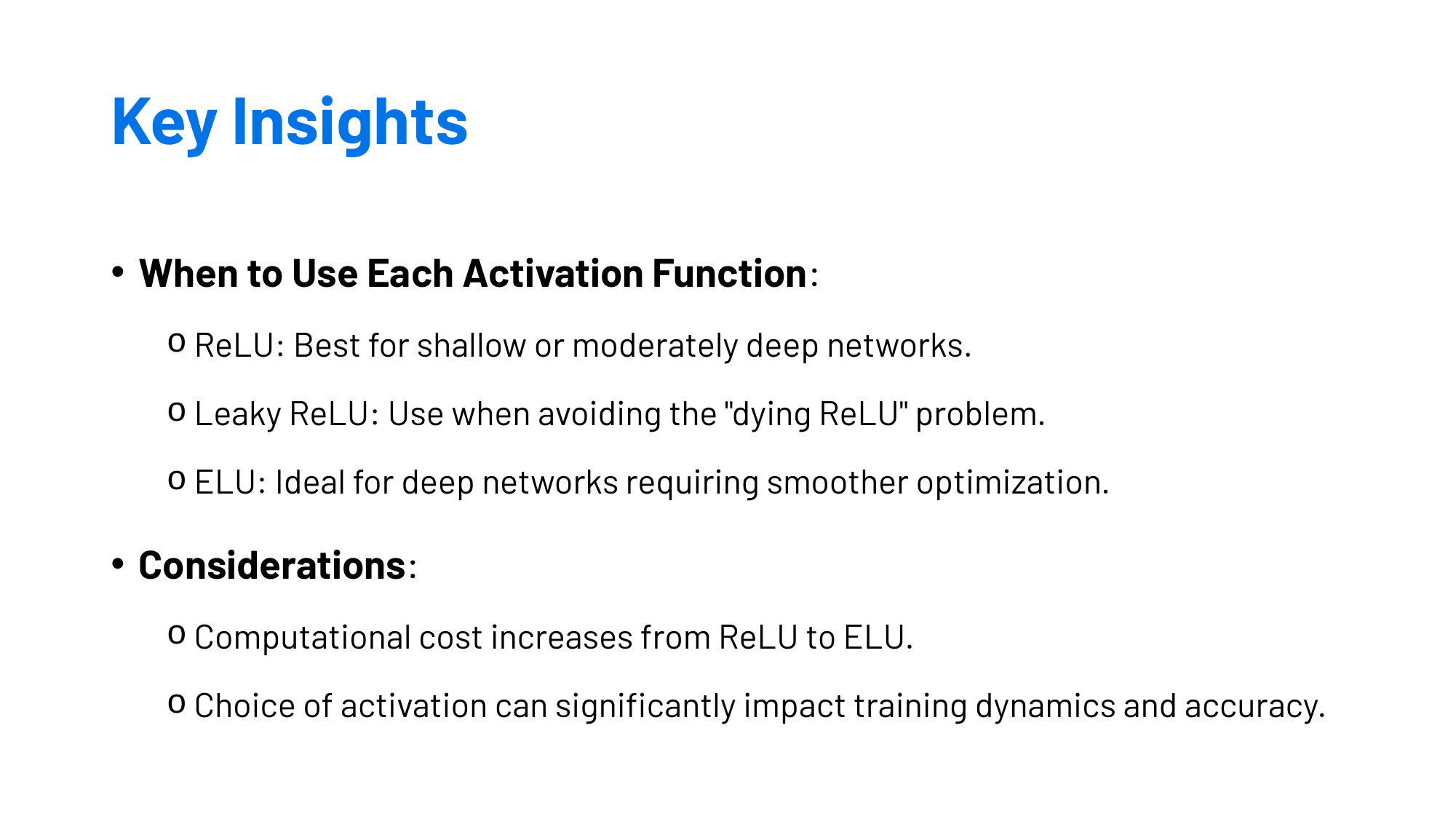

# Key Insights
When to Use Each Activation Function:
ReLU: Best for shallow or moderately deep networks.
Leaky ReLU: Use when avoiding the "dying ReLU" problem.
ELU: Ideal for deep networks requiring smoother optimization.
Considerations:
Computational cost increases from ReLU to ELU.
Choice of activation can significantly impact training dynamics and accuracy.